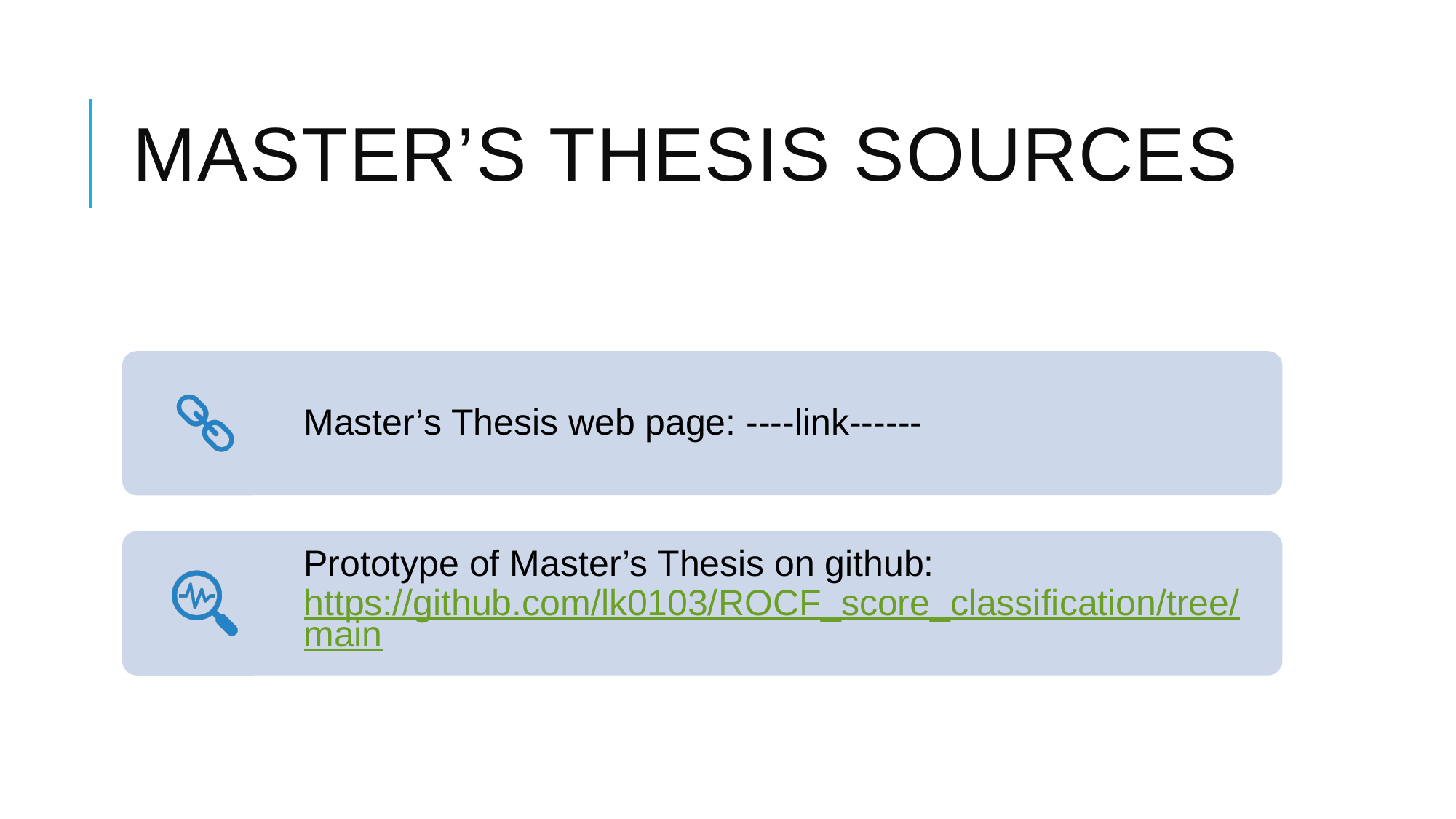

# Master’s Thesis sources
Master’s Thesis web page: ----link------
Prototype of Master’s Thesis on github: https://github.com/lk0103/ROCF_score_classification/tree/main